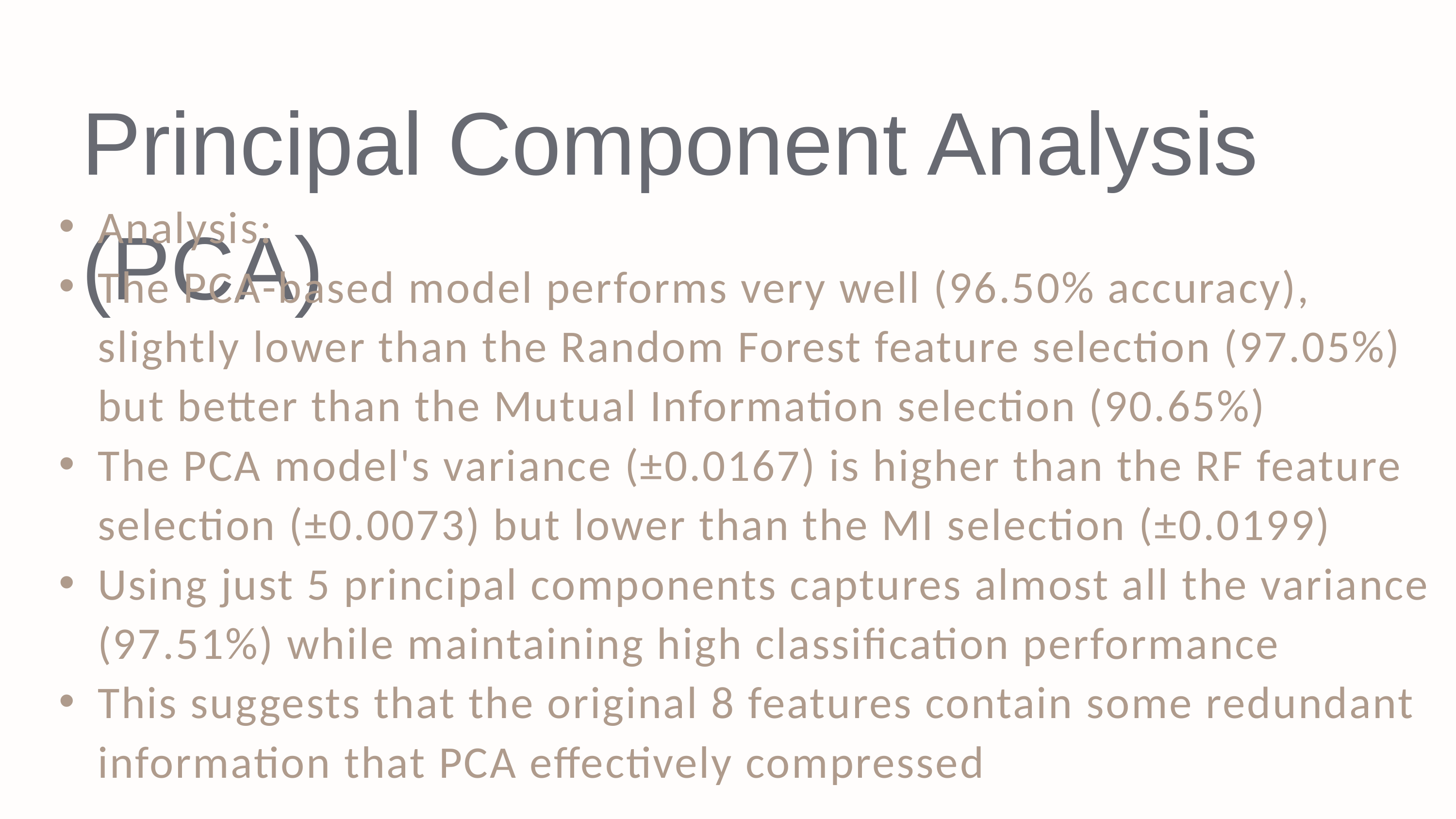

Principal Component Analysis (PCA)
Analysis:
The PCA-based model performs very well (96.50% accuracy), slightly lower than the Random Forest feature selection (97.05%) but better than the Mutual Information selection (90.65%)
The PCA model's variance (±0.0167) is higher than the RF feature selection (±0.0073) but lower than the MI selection (±0.0199)
Using just 5 principal components captures almost all the variance (97.51%) while maintaining high classification performance
This suggests that the original 8 features contain some redundant information that PCA effectively compressed